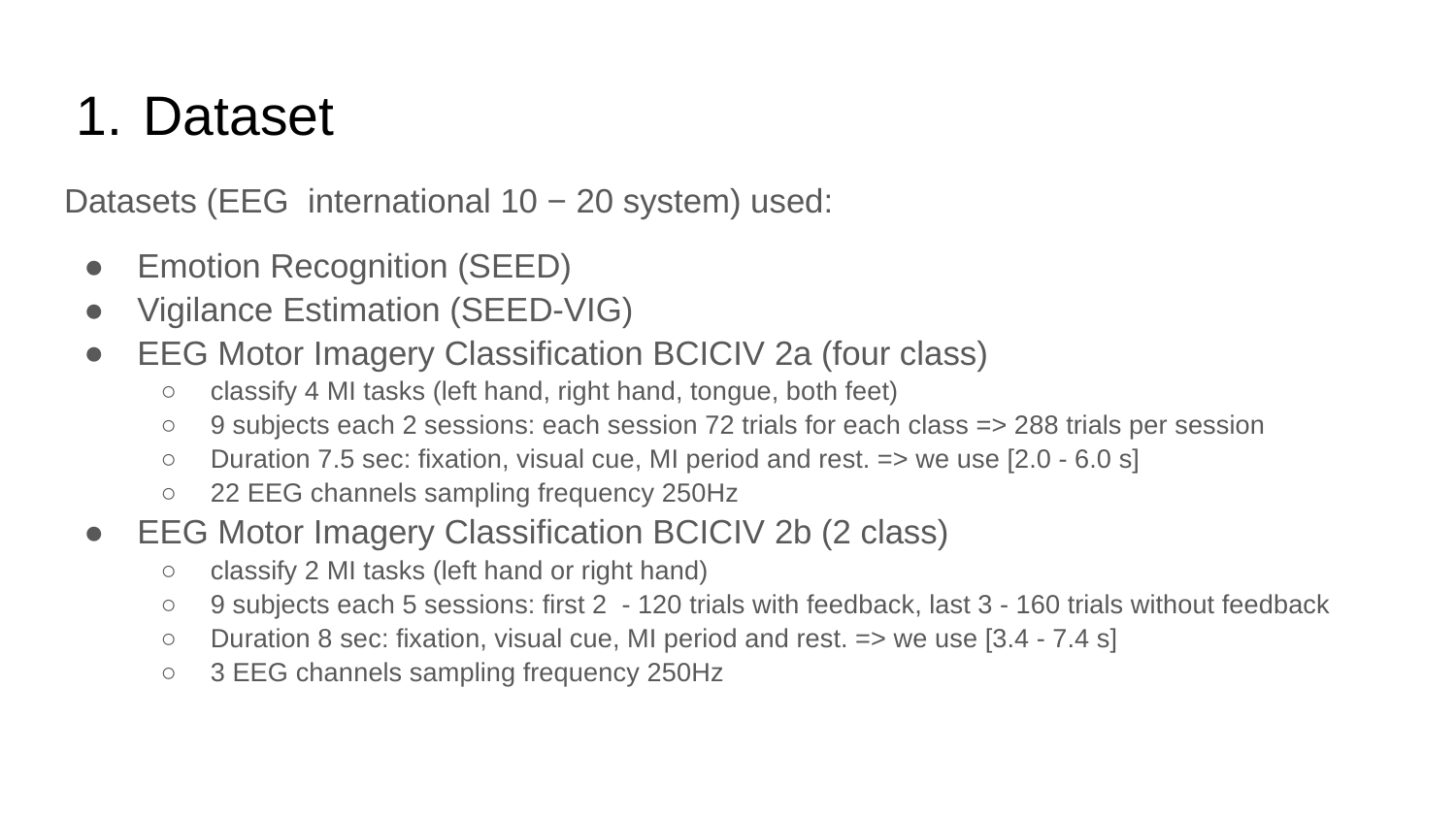

# Dataset
Datasets (EEG  international 10 − 20 system) used:
Emotion Recognition (SEED)
Vigilance Estimation (SEED-VIG)
EEG Motor Imagery Classification BCICIV 2a (four class)
classify 4 MI tasks (left hand, right hand, tongue, both feet)
9 subjects each 2 sessions: each session 72 trials for each class => 288 trials per session
Duration 7.5 sec: fixation, visual cue, MI period and rest. => we use [2.0 - 6.0 s]
22 EEG channels sampling frequency 250Hz
EEG Motor Imagery Classification BCICIV 2b (2 class)
classify 2 MI tasks (left hand or right hand)
9 subjects each 5 sessions: first 2  - 120 trials with feedback, last 3 - 160 trials without feedback
Duration 8 sec: fixation, visual cue, MI period and rest. => we use [3.4 - 7.4 s]
3 EEG channels sampling frequency 250Hz